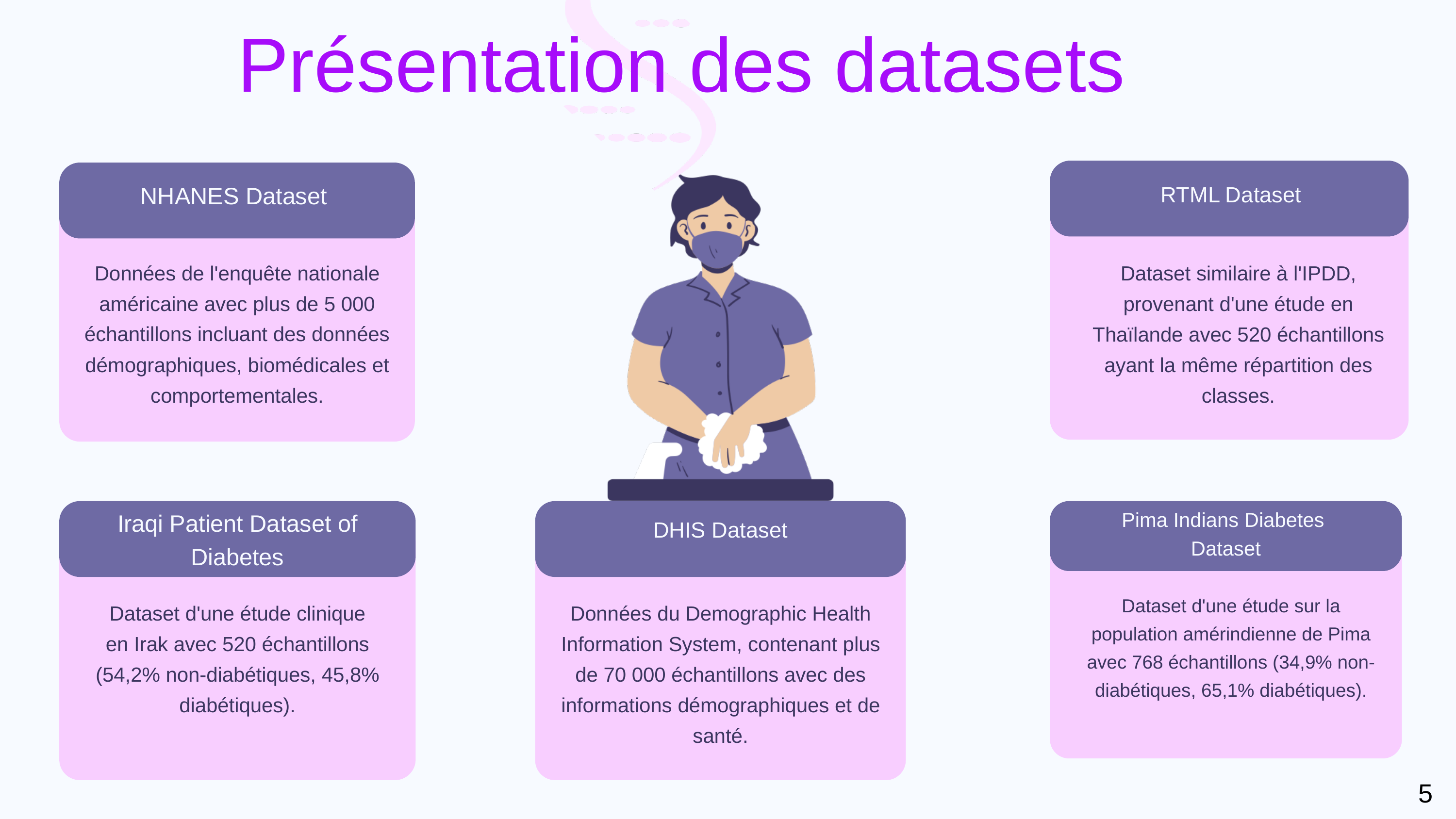

Présentation des datasets

NHANES Dataset
RTML Dataset

Données de l'enquête nationale américaine avec plus de 5 000 échantillons incluant des données démographiques, biomédicales et comportementales.

Dataset similaire à l'IPDD, provenant d'une étude en Thaïlande avec 520 échantillons ayant la même répartition des classes.

Pima Indians Diabetes
Dataset
Iraqi Patient Dataset of Diabetes
DHIS Dataset

Dataset d'une étude sur la population amérindienne de Pima avec 768 échantillons (34,9% non-diabétiques, 65,1% diabétiques).

Dataset d'une étude clinique en Irak avec 520 échantillons (54,2% non-diabétiques, 45,8% diabétiques).

Données du Demographic Health Information System, contenant plus de 70 000 échantillons avec des informations démographiques et de santé.

5